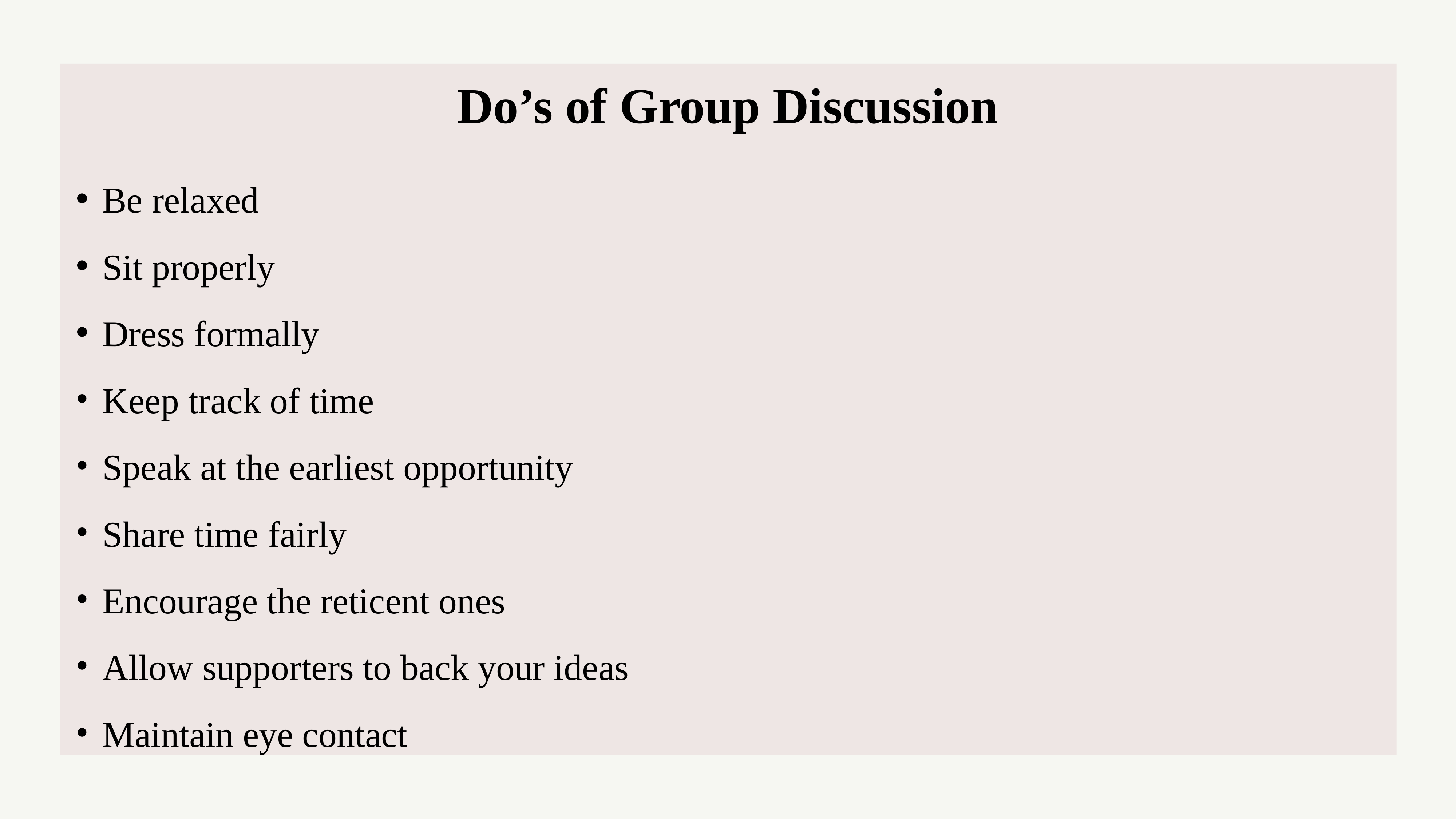

Do’s of Group Discussion
Be relaxed
Sit properly
Dress formally
Keep track of time
Speak at the earliest opportunity
Share time fairly
Encourage the reticent ones
Allow supporters to back your ideas
Maintain eye contact

If derailed, bring it back to right track
Show Emotional Intelligence
Connect to the ideas of others
Avoid Skirmishes and heated debates
Be alert at all times and listen attentively
Transcend personal choice
Take mental notes
Be polite